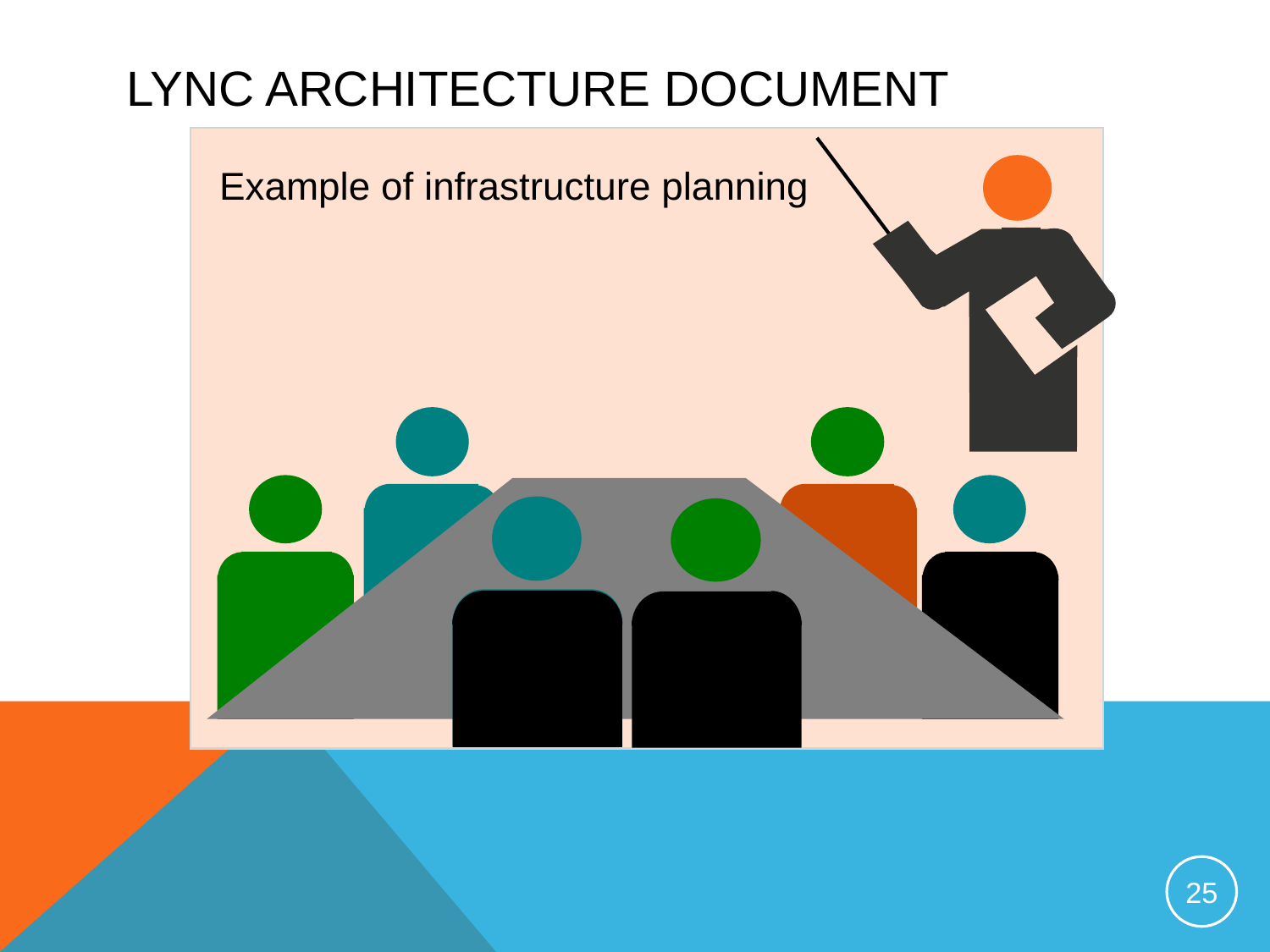

Lync Architecture Document

Example of infrastructure planning

25